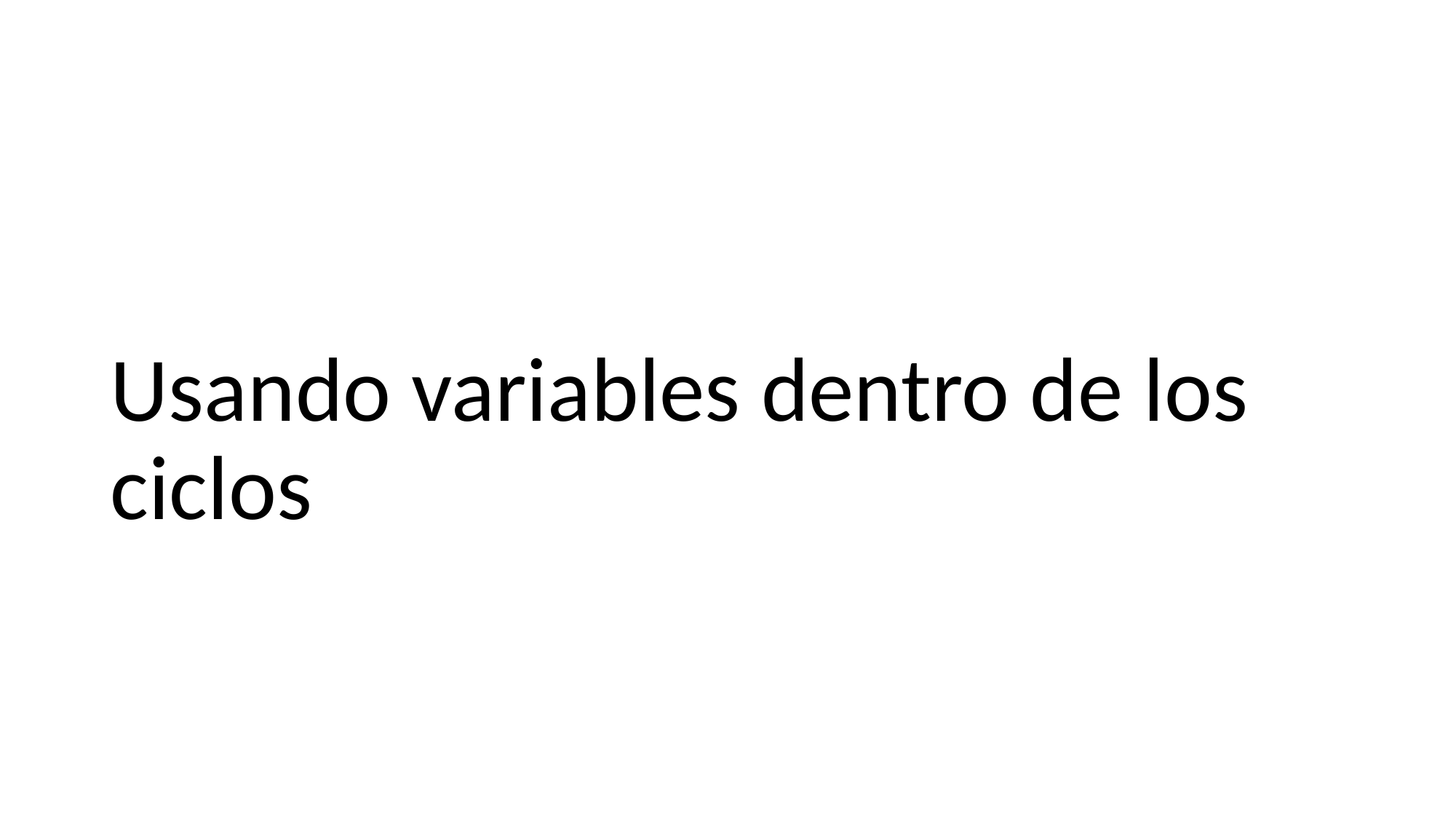

# Usando variables dentro de los ciclos